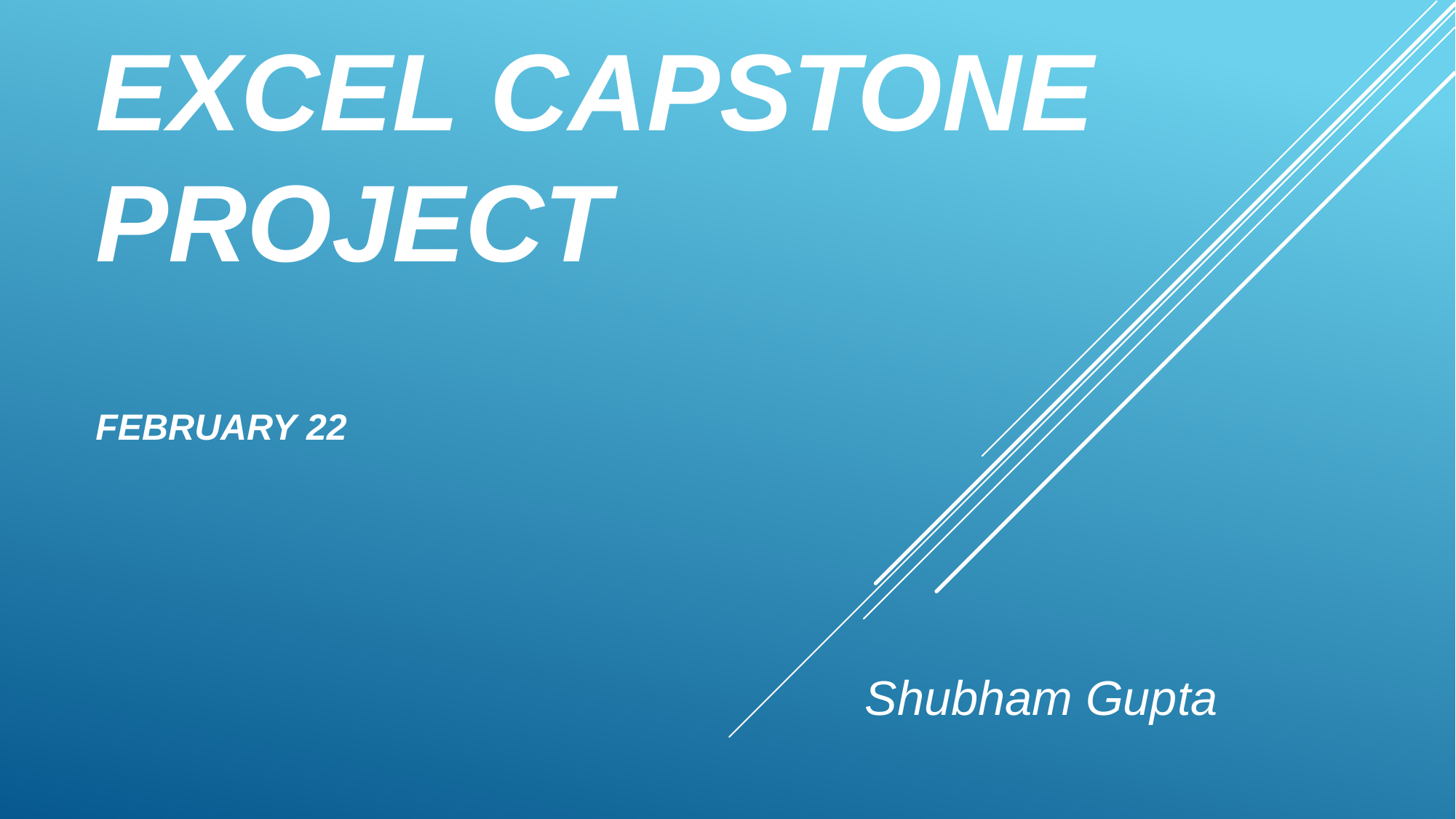

# Excel capstone project February 22
Shubham Gupta